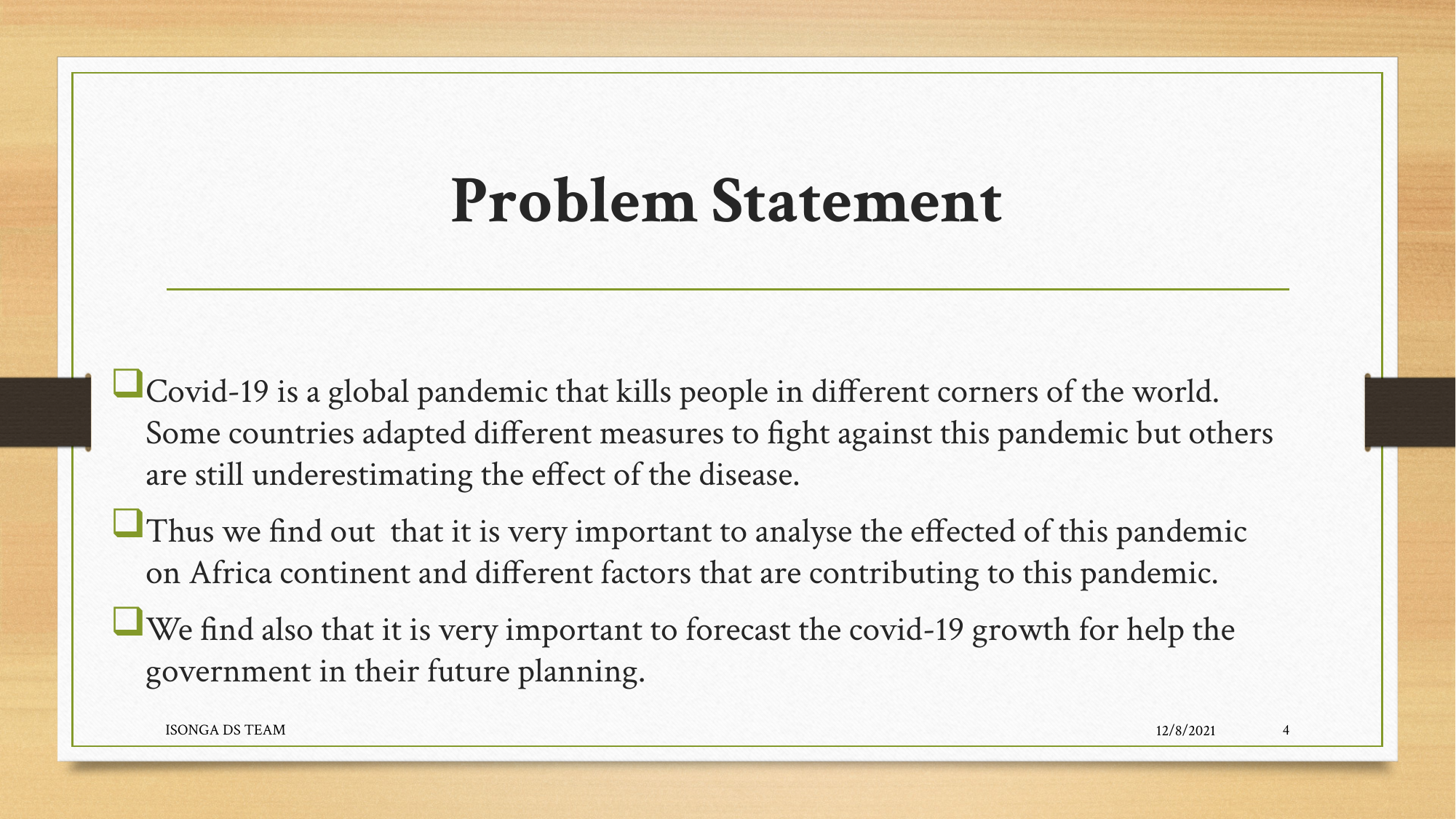

# Problem Statement

Covid-19 is a global pandemic that kills people in different corners of the world. Some countries adapted different measures to fight against this pandemic but others are still underestimating the effect of the disease.
Thus we find out  that it is very important to analyse the effected of this pandemic on Africa continent and different factors that are contributing to this pandemic.
We find also that it is very important to forecast the covid-19 growth for help the government in their future planning.

ISONGA DS TEAM
12/8/2021
4